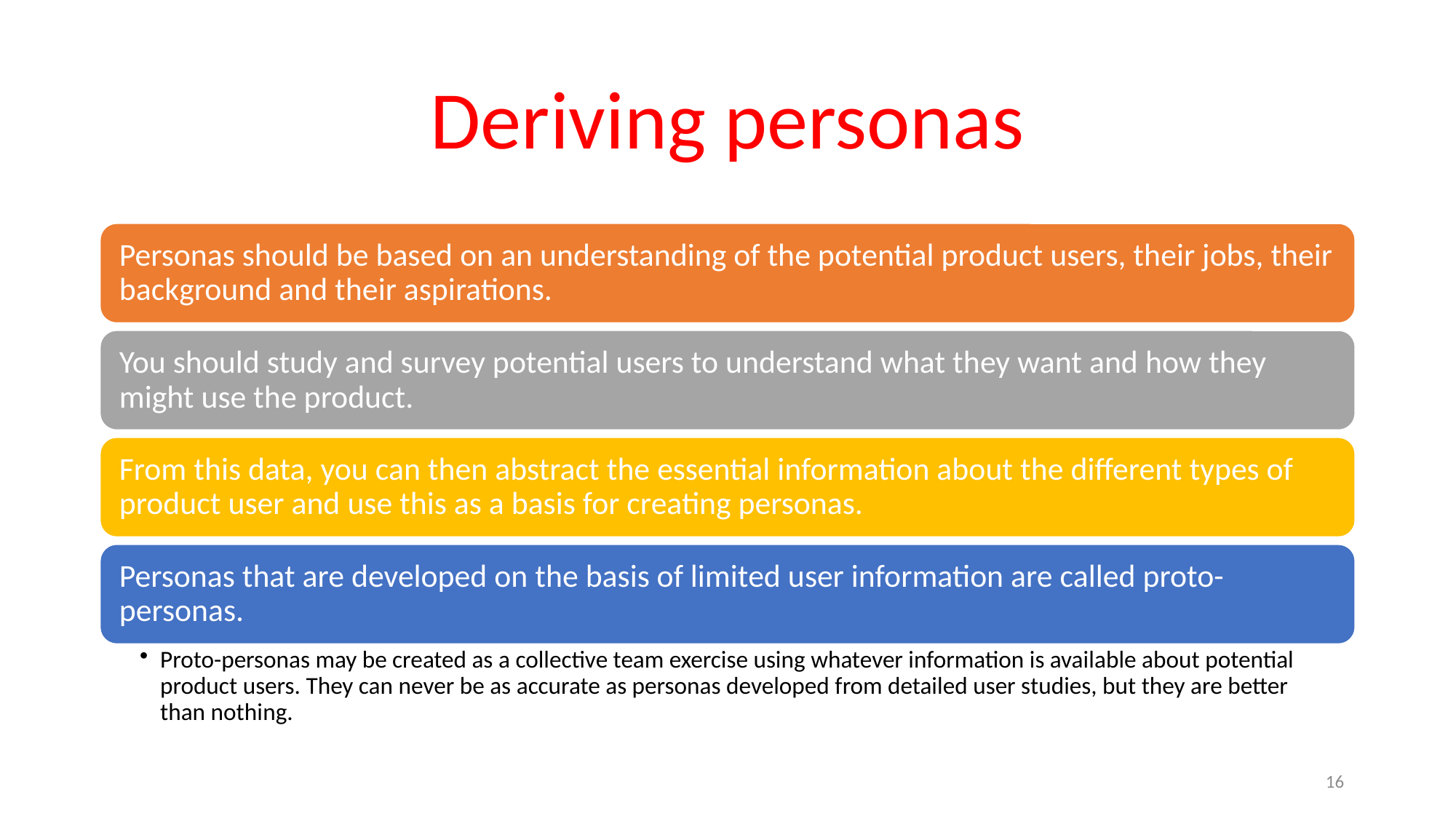

# Deriving personas
Personas should be based on an understanding of the potential product users, their jobs, their background and their aspirations.
You should study and survey potential users to understand what they want and how they might use the product.
From this data, you can then abstract the essential information about the different types of product user and use this as a basis for creating personas.
Personas that are developed on the basis of limited user information are called proto-personas.
Proto-personas may be created as a collective team exercise using whatever information is available about potential product users. They can never be as accurate as personas developed from detailed user studies, but they are better than nothing.
16